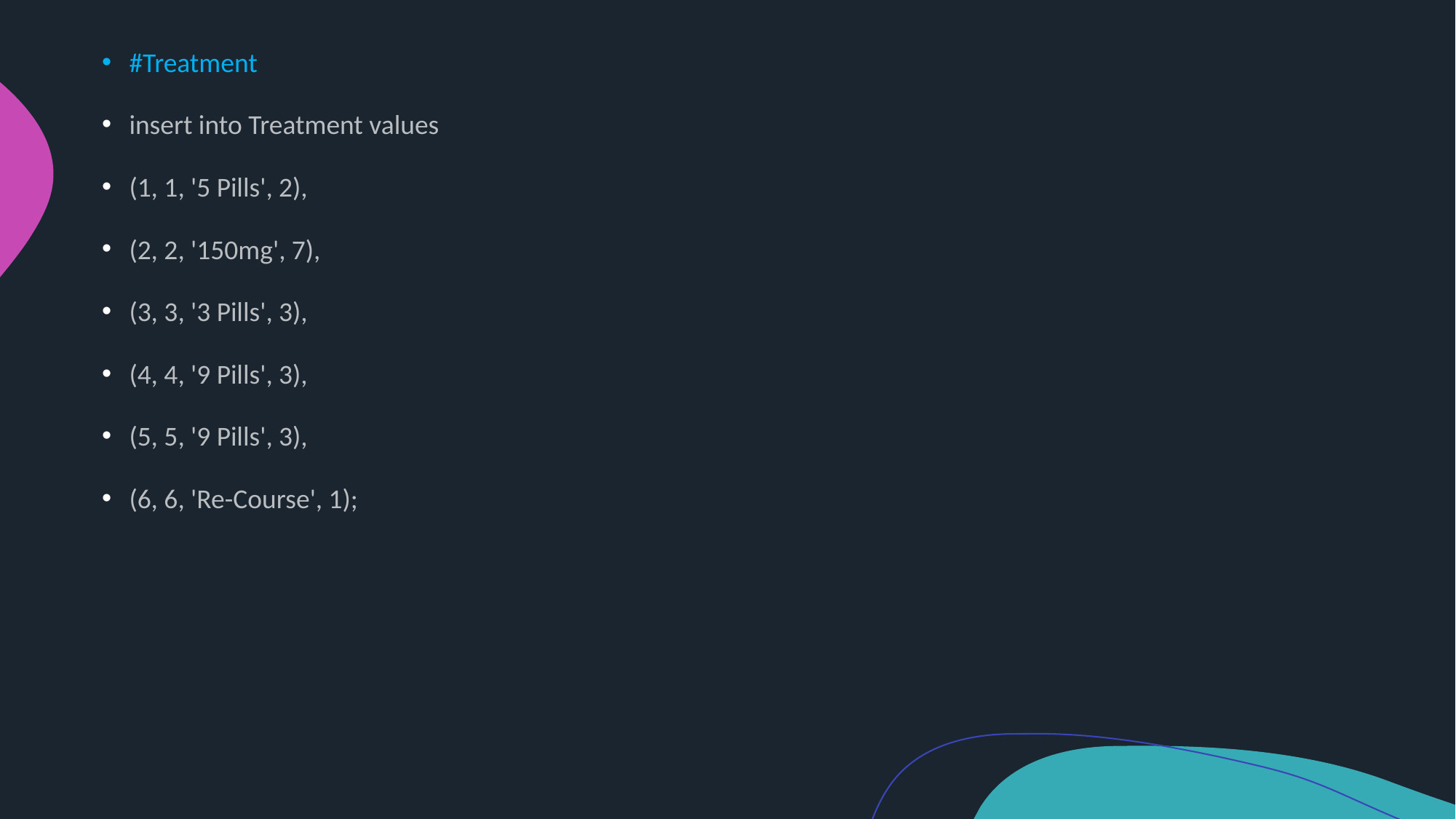

#Treatment
insert into Treatment values
(1, 1, '5 Pills', 2),
(2, 2, '150mg', 7),
(3, 3, '3 Pills', 3),
(4, 4, '9 Pills', 3),
(5, 5, '9 Pills', 3),
(6, 6, 'Re-Course', 1);